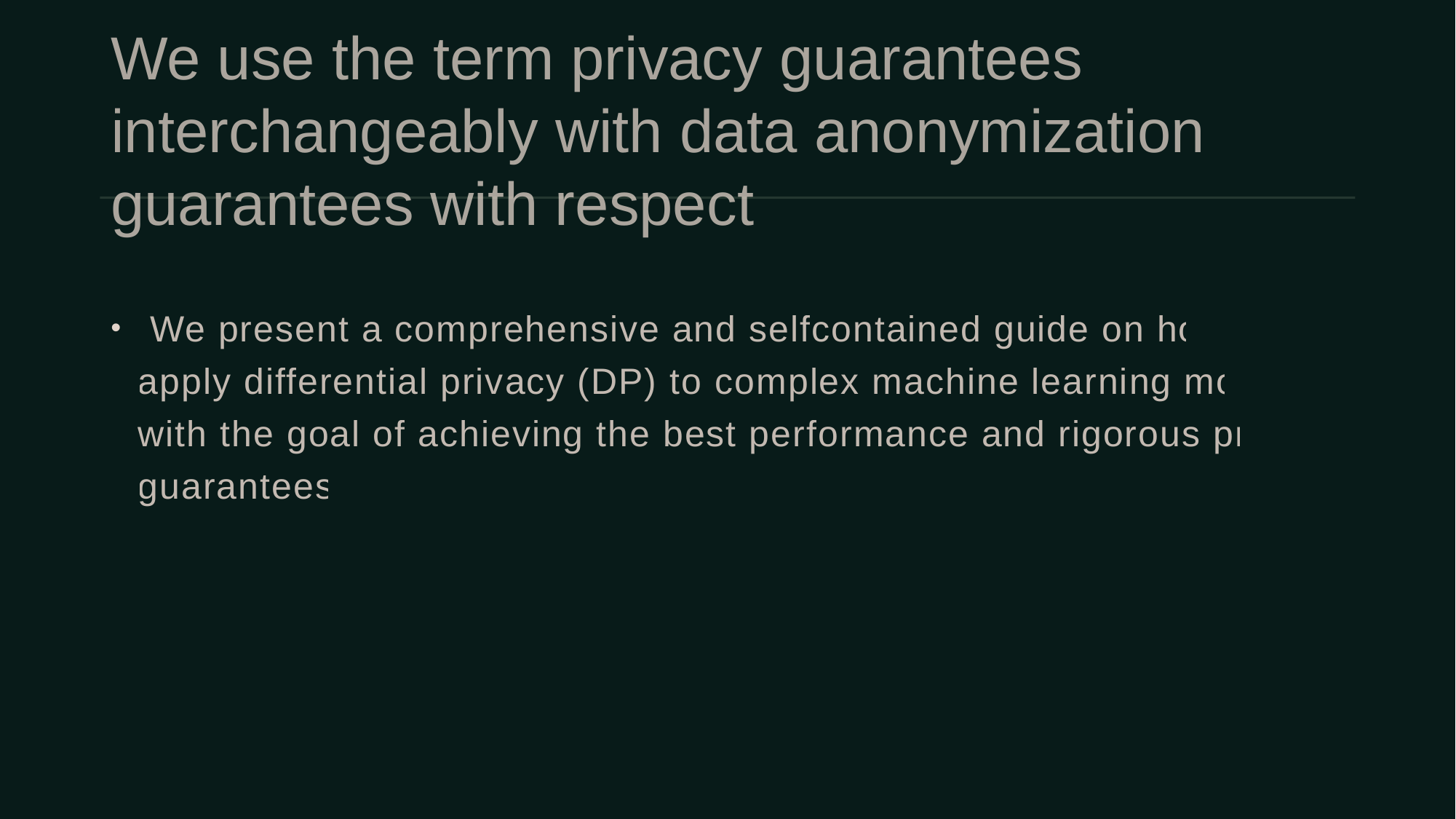

# We use the term privacy guarantees interchangeably with data anonymization guarantees with respect
 We present a comprehensive and selfcontained guide on how to apply differential privacy (DP) to complex machine learning models, with the goal of achieving the best performance and rigorous privacy guarantees.